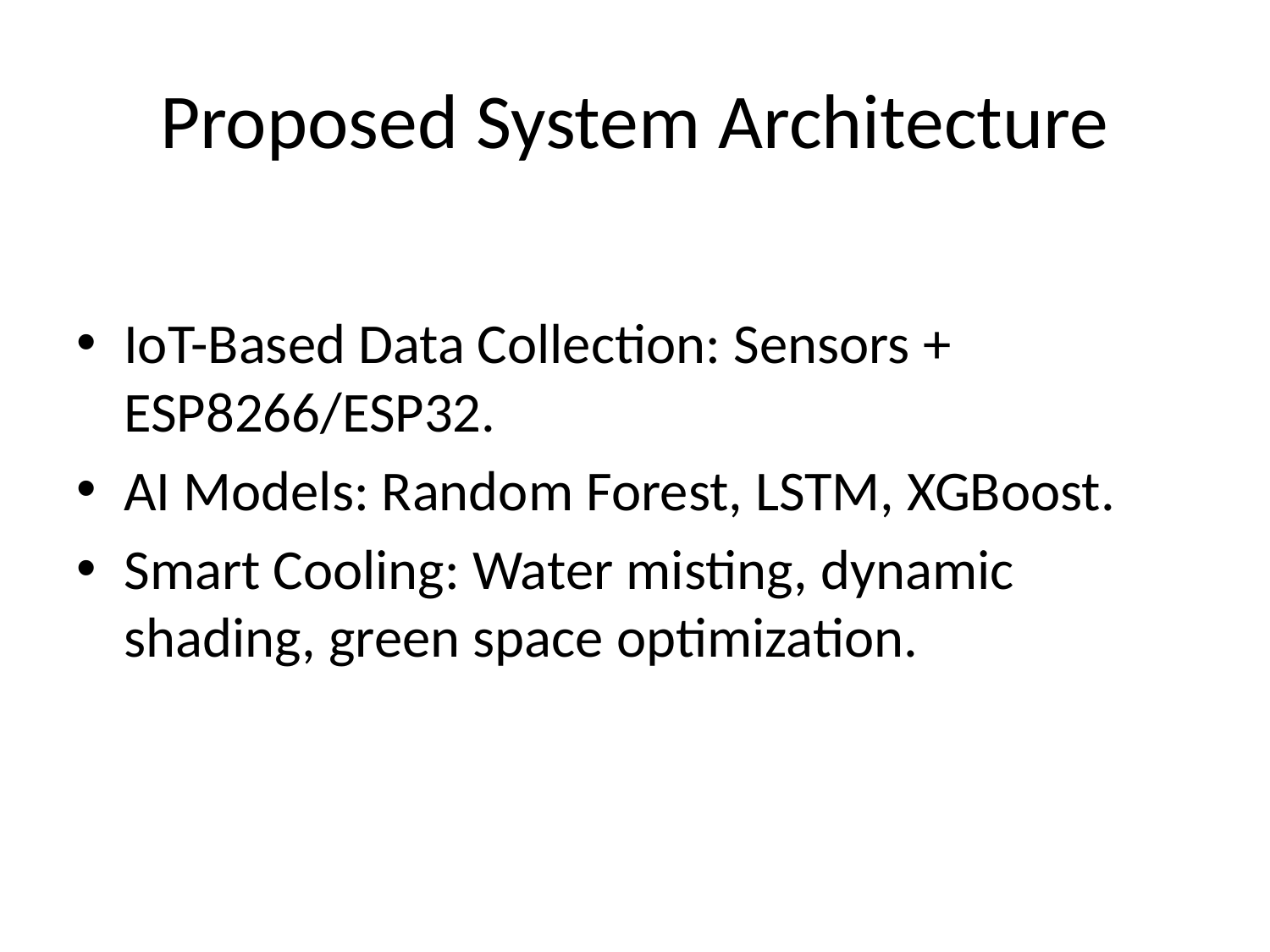

# Proposed System Architecture

IoT-Based Data Collection: Sensors + ESP8266/ESP32.
AI Models: Random Forest, LSTM, XGBoost.
Smart Cooling: Water misting, dynamic shading, green space optimization.